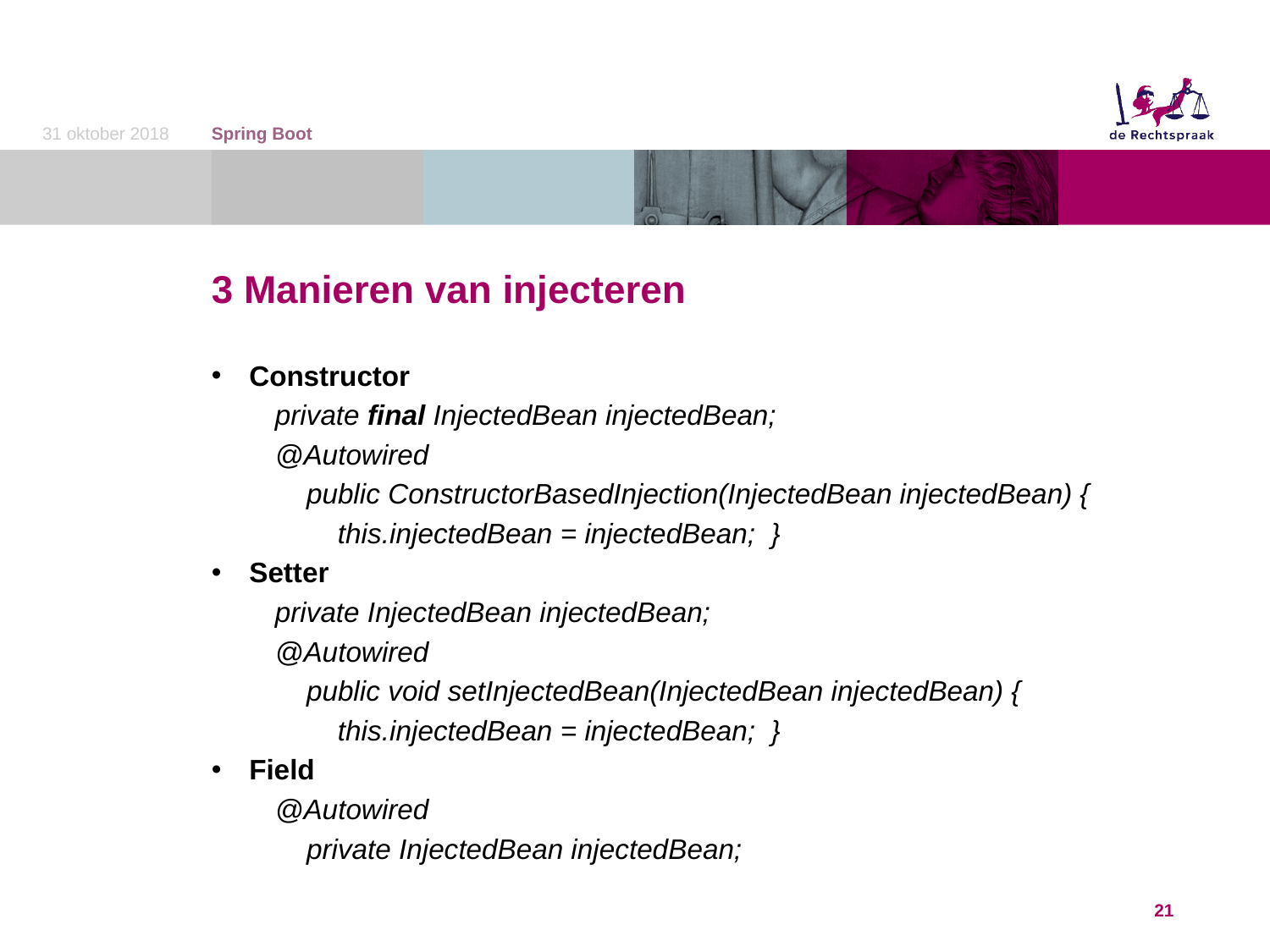

31 oktober 2018
Spring Boot
# 3 Manieren van injecteren
Constructor
private final InjectedBean injectedBean;
@Autowired
    public ConstructorBasedInjection(InjectedBean injectedBean) {
        this.injectedBean = injectedBean;  }
Setter
private InjectedBean injectedBean;
@Autowired
    public void setInjectedBean(InjectedBean injectedBean) {
        this.injectedBean = injectedBean;  }
Field
@Autowired
    private InjectedBean injectedBean;

21